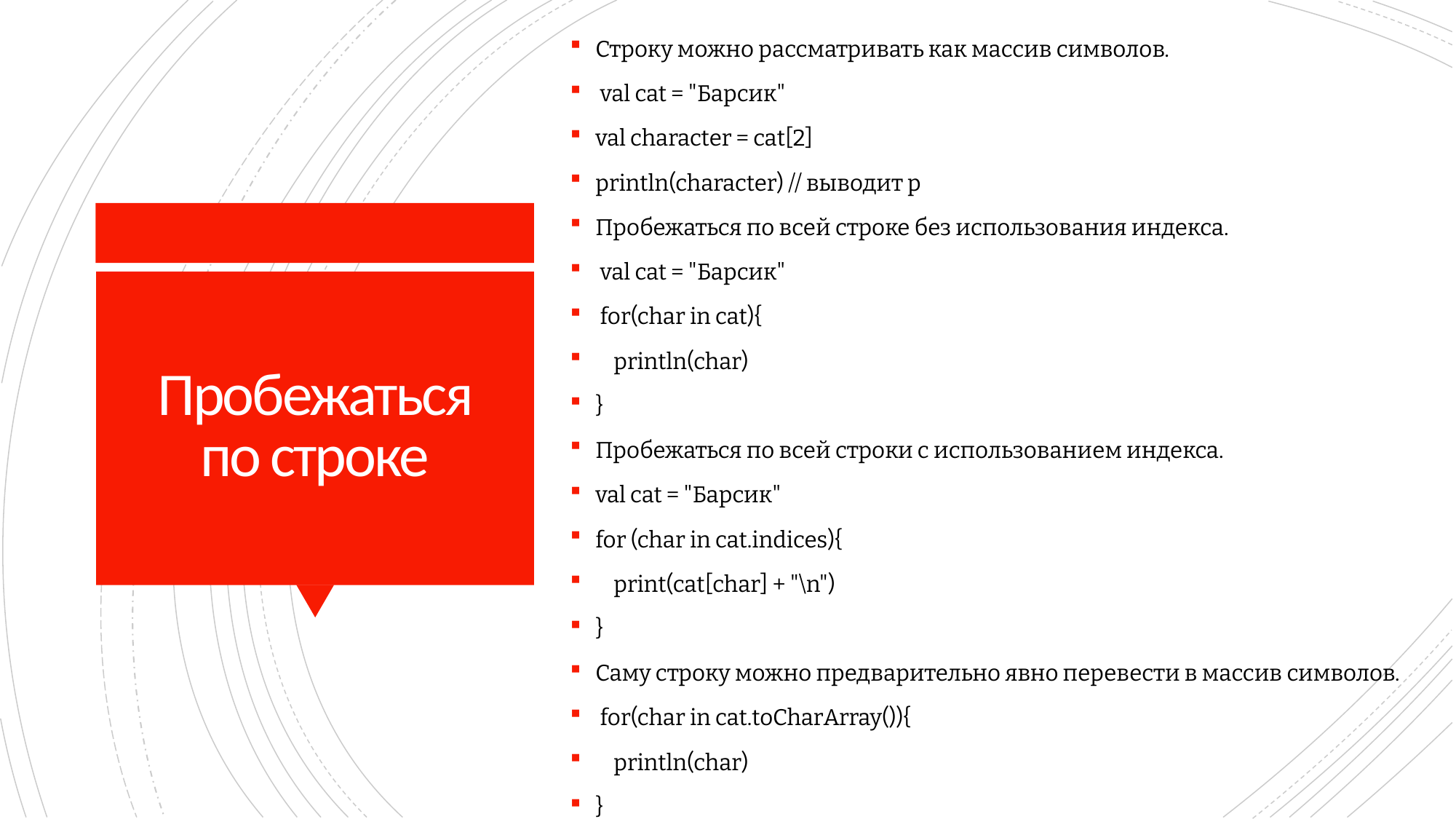

Строку можно рассматривать как массив символов.
 val cat = "Барсик"
val character = cat[2]
println(character) // выводит р
Пробежаться по всей строке без использования индекса.
 val cat = "Барсик"
 for(char in cat){
    println(char)
}
Пробежаться по всей строки с использованием индекса.
val cat = "Барсик"
for (char in cat.indices){
    print(cat[char] + "\n")
}
Саму строку можно предварительно явно перевести в массив символов.
 for(char in cat.toCharArray()){
    println(char)
}

# Пробежаться по строке